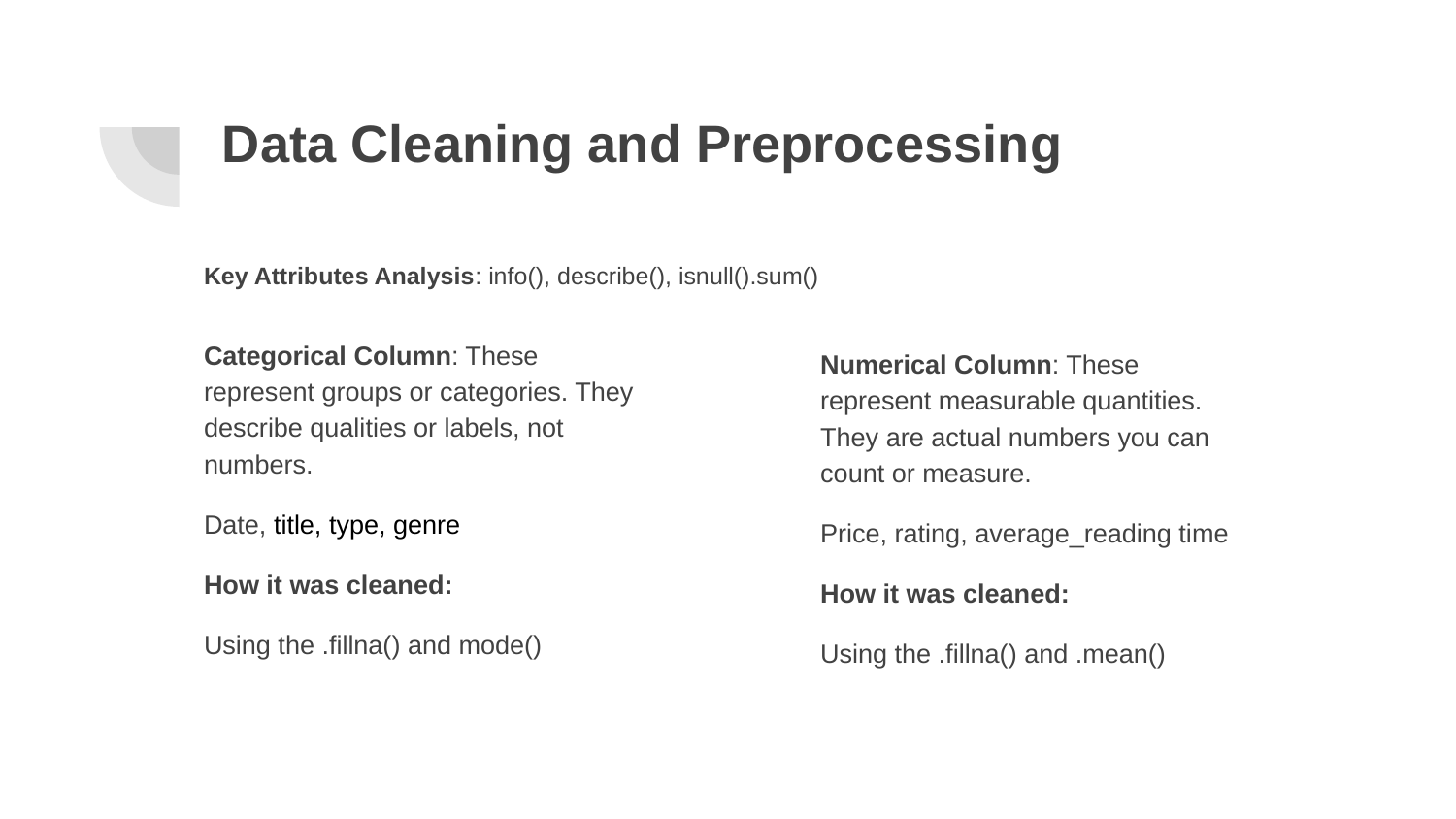

# Data Cleaning and Preprocessing
Key Attributes Analysis: info(), describe(), isnull().sum()
Categorical Column: These represent groups or categories. They describe qualities or labels, not numbers.
Date, title, type, genre
How it was cleaned:
Using the .fillna() and mode()
Numerical Column: These represent measurable quantities. They are actual numbers you can count or measure.
Price, rating, average_reading time
How it was cleaned:
Using the .fillna() and .mean()